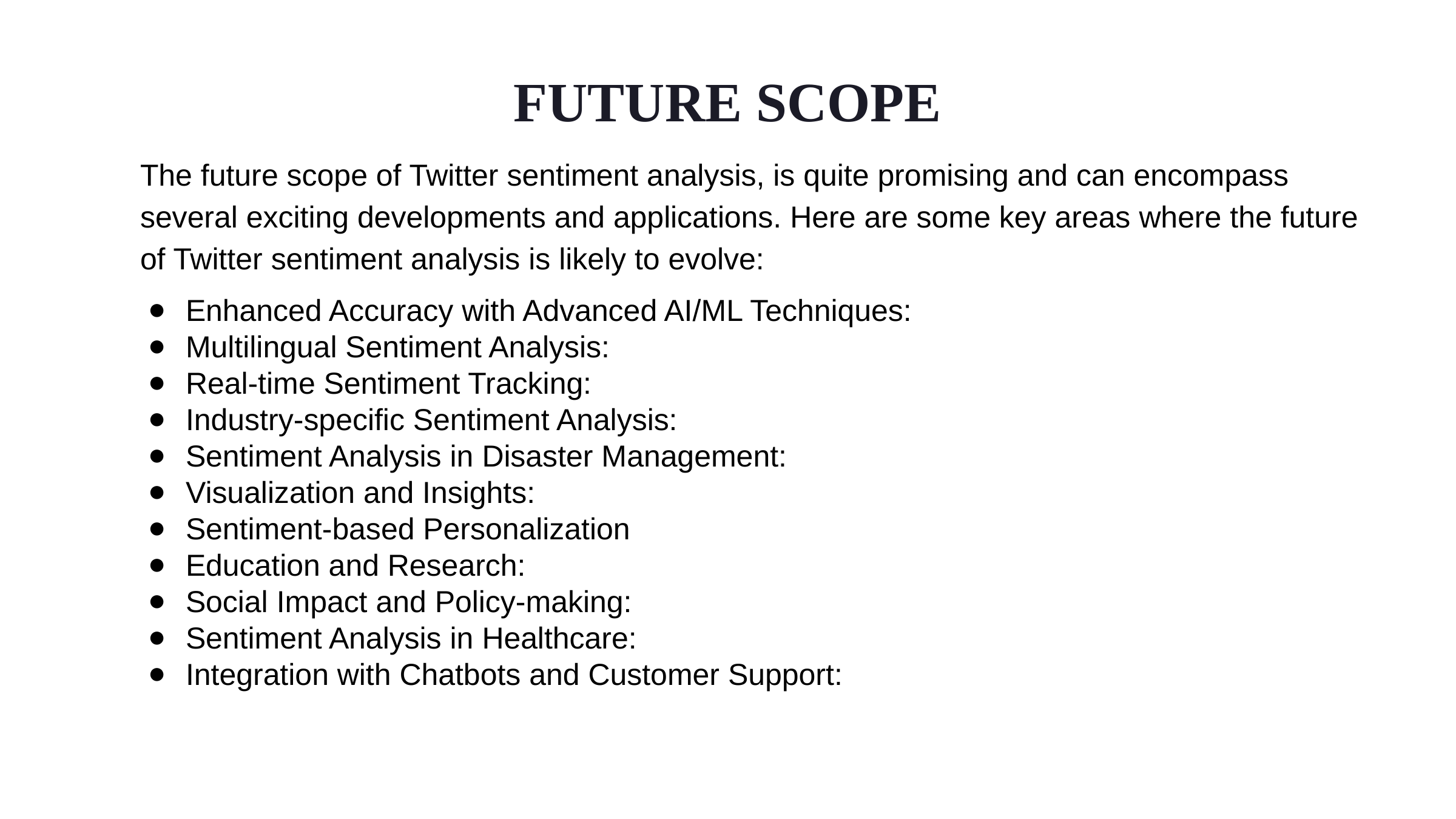

FUTURE SCOPE
The future scope of Twitter sentiment analysis, is quite promising and can encompass several exciting developments and applications. Here are some key areas where the future of Twitter sentiment analysis is likely to evolve:
Enhanced Accuracy with Advanced AI/ML Techniques:
Multilingual Sentiment Analysis:
Real-time Sentiment Tracking:
Industry-specific Sentiment Analysis:
Sentiment Analysis in Disaster Management:
Visualization and Insights:
Sentiment-based Personalization
Education and Research:
Social Impact and Policy-making:
Sentiment Analysis in Healthcare:
Integration with Chatbots and Customer Support: